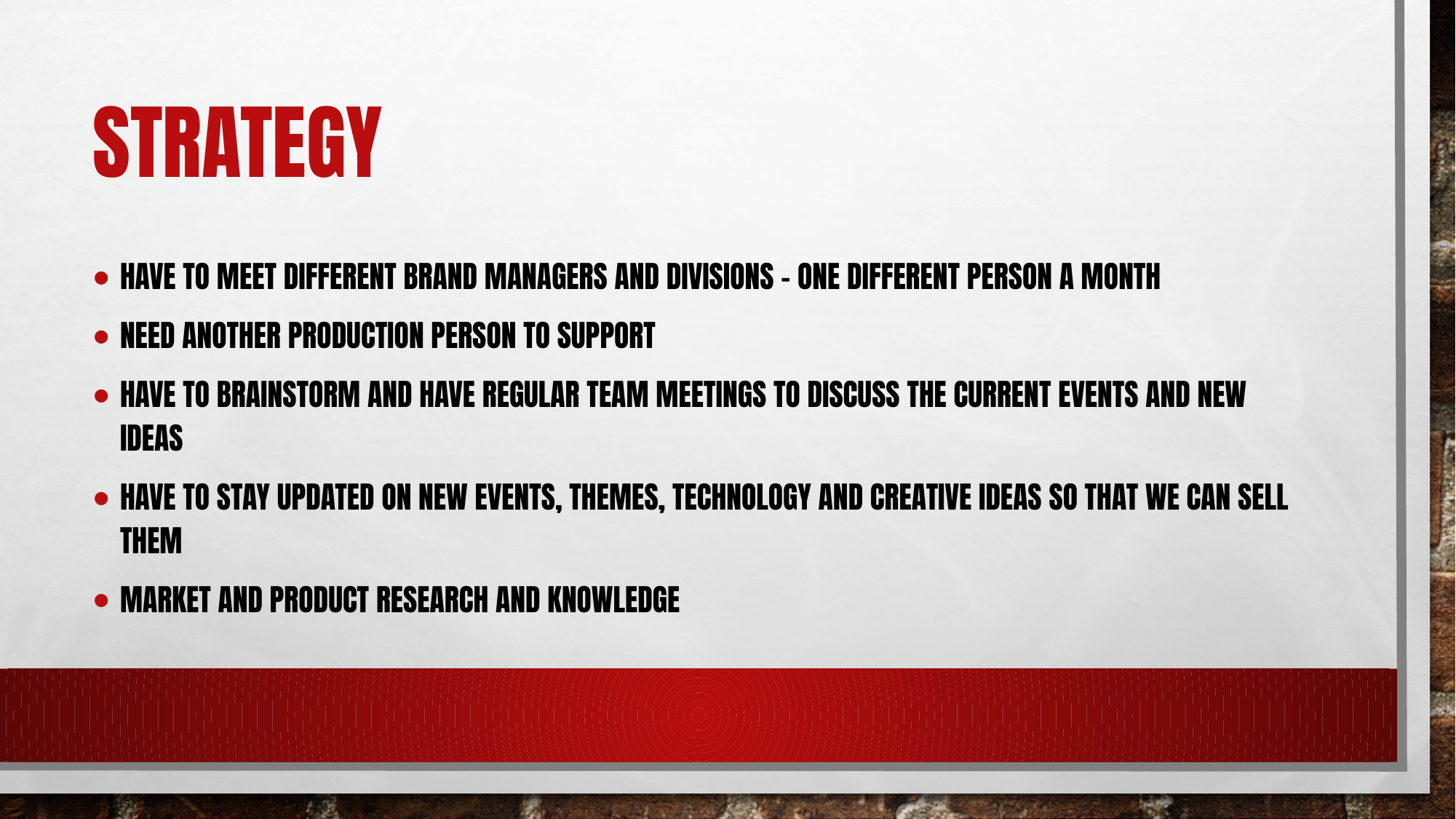

# Strategy
Have to meet different brand managers and divisions – One different person a month
Need another production person to support
Have to brainstorm and have regular team meetings to discuss the current events and new ideas
Have to stay updated on new events, themes, technology and creative ideas so that we can sell them
Market and product research and knowledge